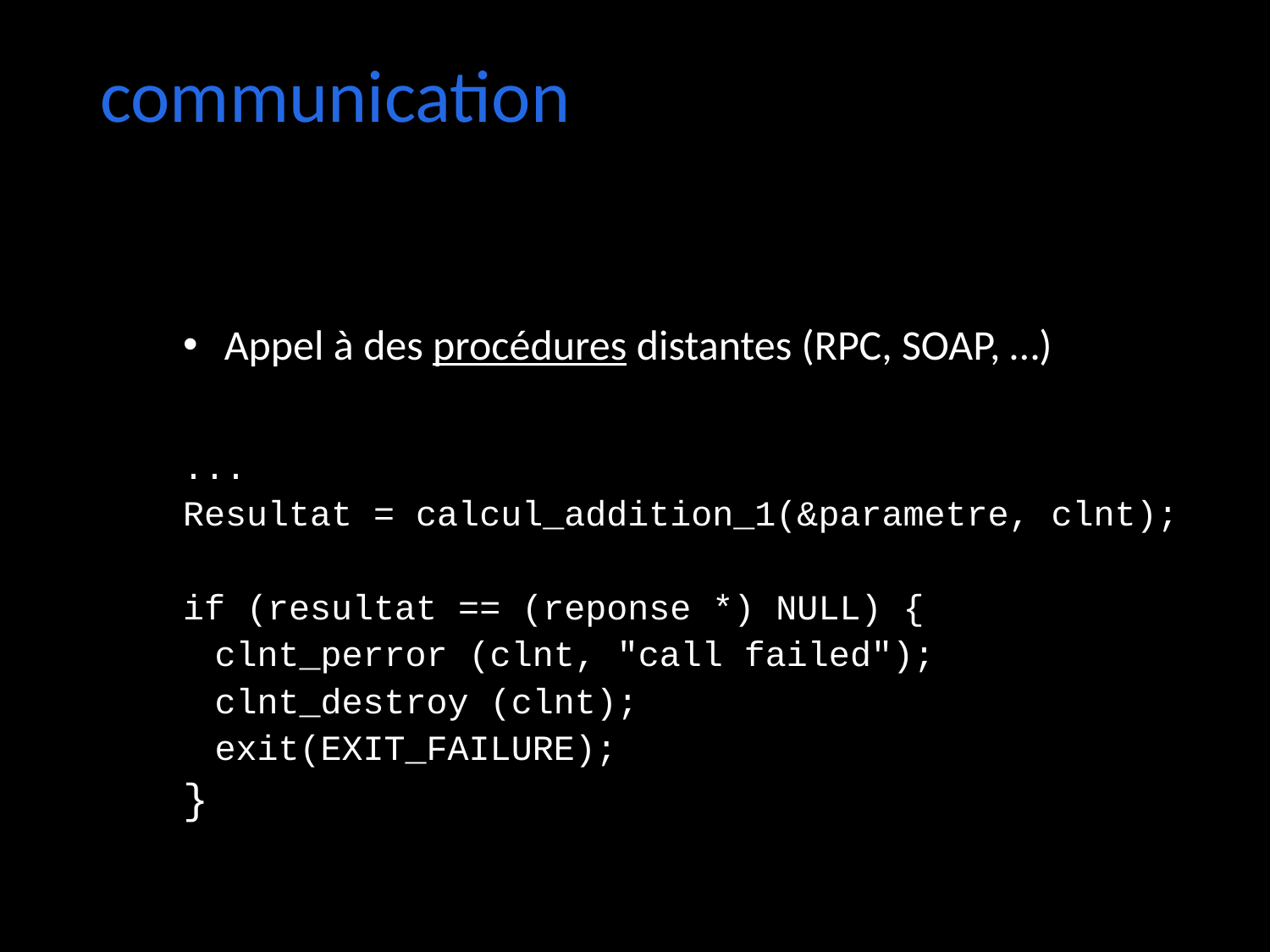

# communication
 Appel à des procédures distantes (RPC, SOAP, …)

...
Resultat = calcul_addition_1(&parametre, clnt);

if (resultat == (reponse *) NULL) {
	clnt_perror (clnt, "call failed");
	clnt_destroy (clnt);
	exit(EXIT_FAILURE);
}